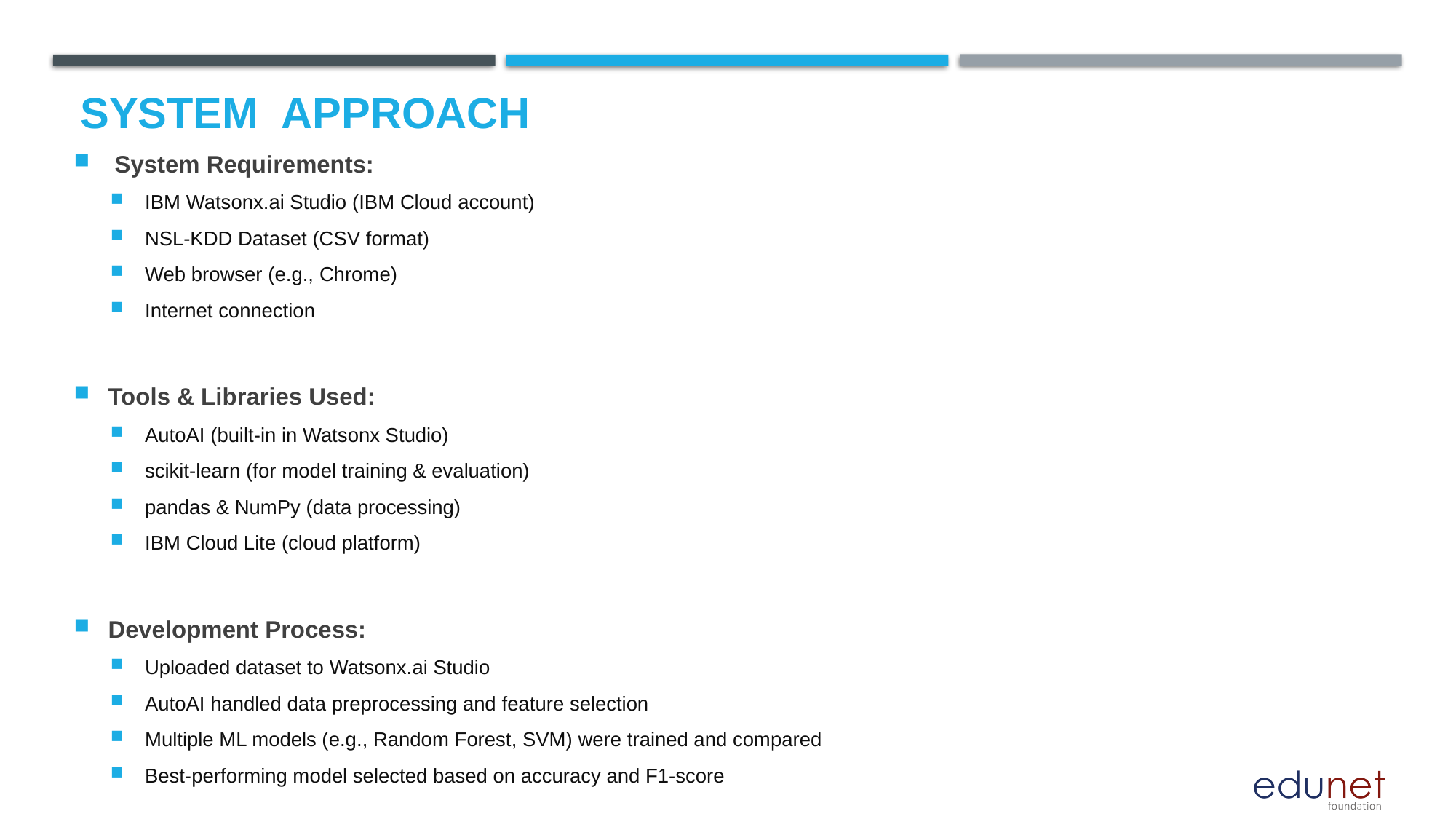

# System  Approach
 System Requirements:
IBM Watsonx.ai Studio (IBM Cloud account)
NSL-KDD Dataset (CSV format)
Web browser (e.g., Chrome)
Internet connection

Tools & Libraries Used:
AutoAI (built-in in Watsonx Studio)
scikit-learn (for model training & evaluation)
pandas & NumPy (data processing)
IBM Cloud Lite (cloud platform)

Development Process:
Uploaded dataset to Watsonx.ai Studio
AutoAI handled data preprocessing and feature selection
Multiple ML models (e.g., Random Forest, SVM) were trained and compared
Best-performing model selected based on accuracy and F1-score